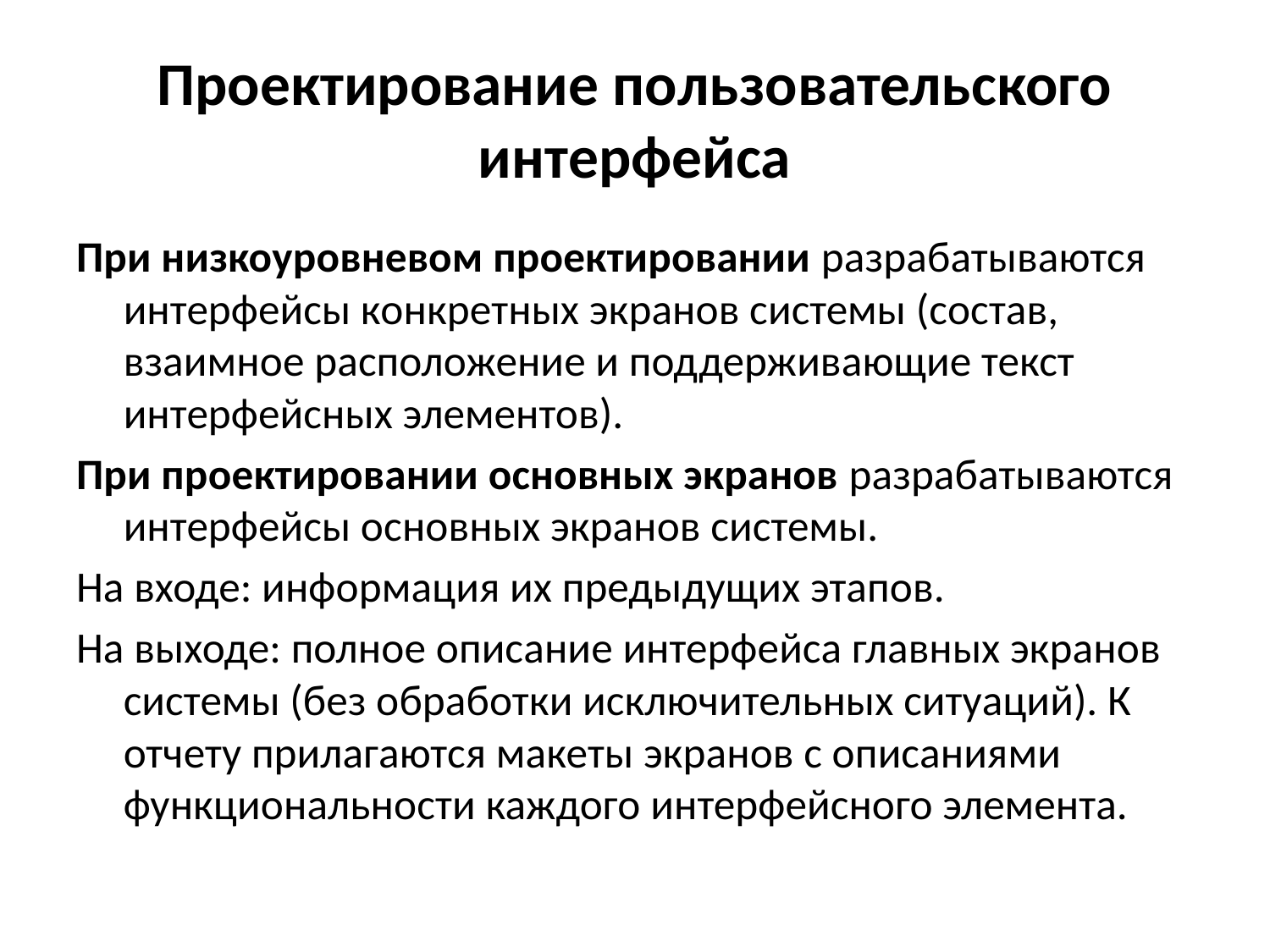

# Проектирование пользовательского интерфейса
При низкоуровневом проектировании разрабатываются интерфейсы конкретных экранов системы (состав, взаимное расположение и поддерживающие текст интерфейсных элементов).
При проектировании основных экранов разрабатываются интерфейсы основных экранов системы.
На входе: информация их предыдущих этапов.
На выходе: полное описание интерфейса главных экранов системы (без обработки исключительных ситуаций). К отчету прилагаются макеты экранов с описаниями функциональности каждого интерфейсного элемента.